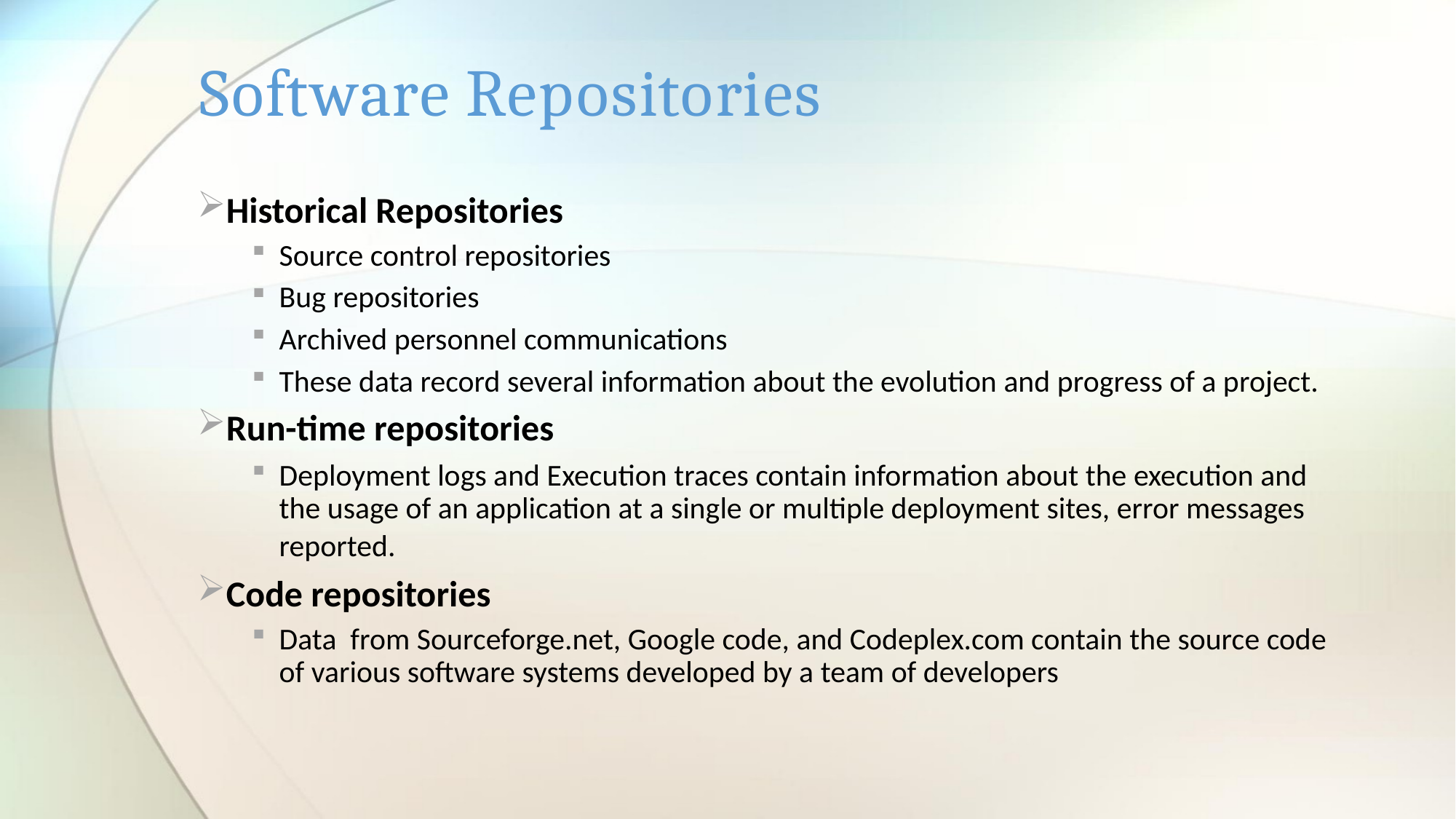

# Software Repositories
Historical Repositories
Source control repositories
Bug repositories
Archived personnel communications
These data record several information about the evolution and progress of a project.
Run-time repositories
Deployment logs and Execution traces contain information about the execution and the usage of an application at a single or multiple deployment sites, error messages reported.
Code repositories
Data  from Sourceforge.net, Google code, and Codeplex.com contain the source code of various software systems developed by a team of developers